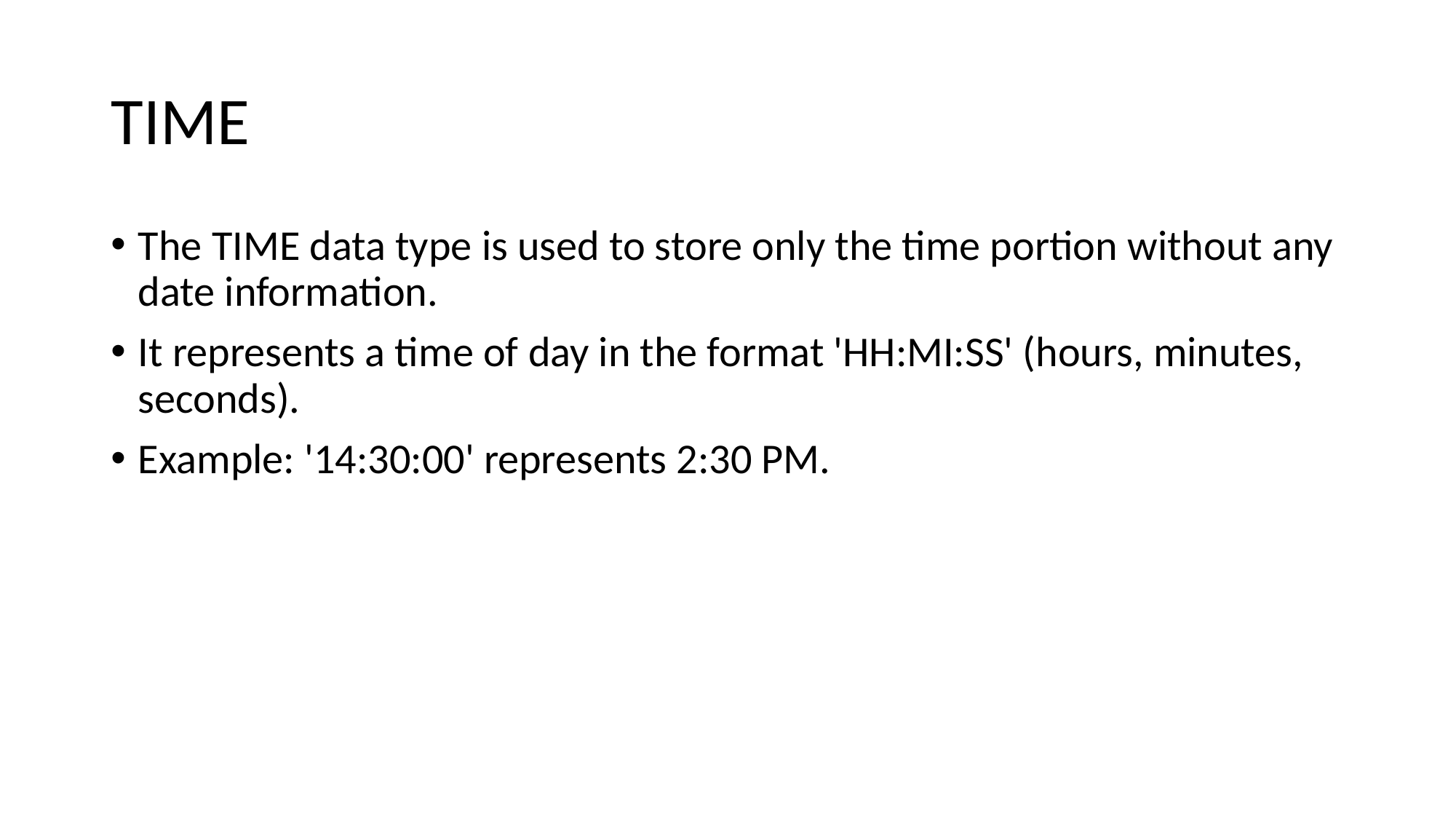

# TIME
The TIME data type is used to store only the time portion without any date information.
It represents a time of day in the format 'HH:MI:SS' (hours, minutes, seconds).
Example: '14:30:00' represents 2:30 PM.